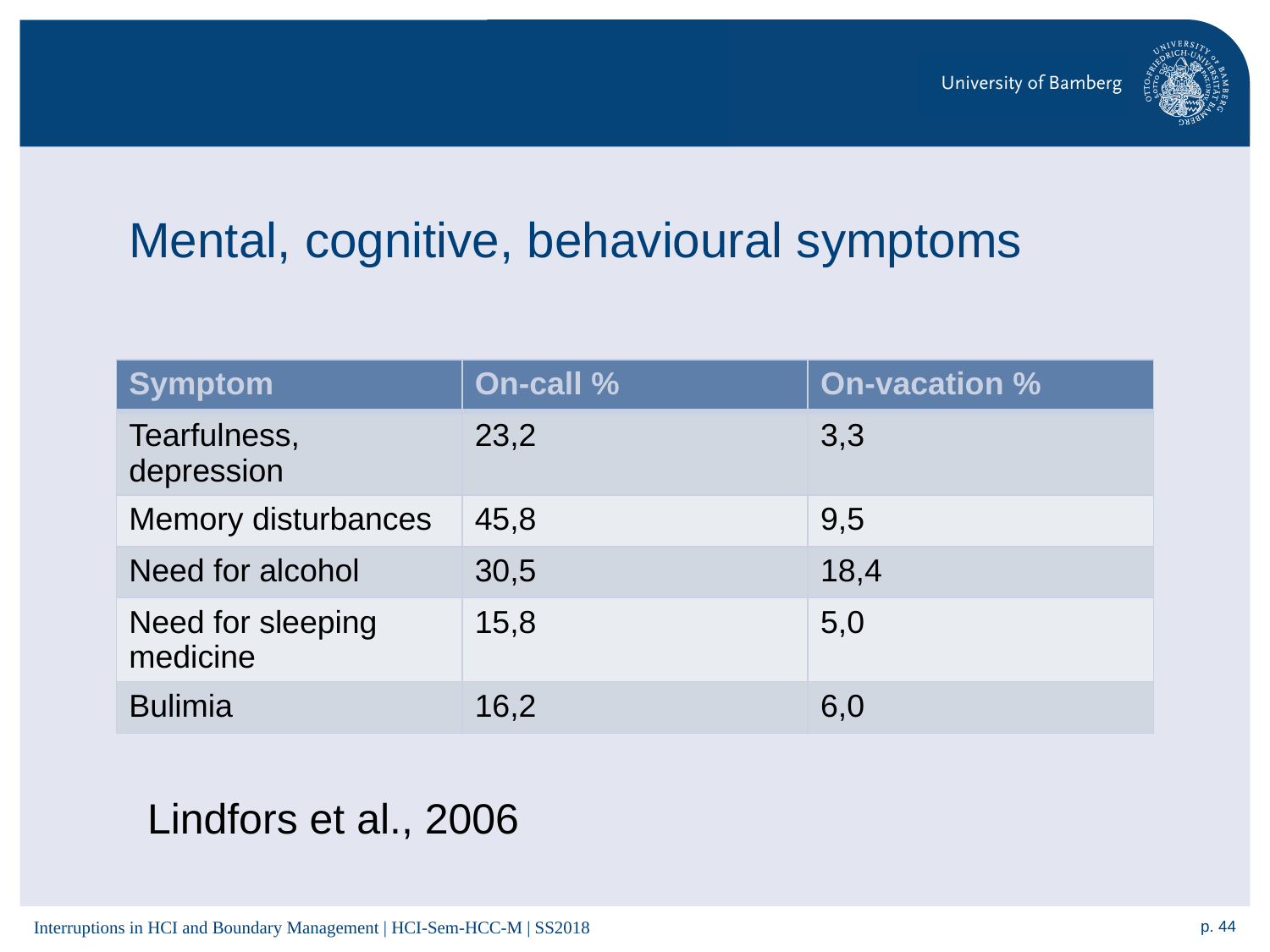

# Mental, cognitive, behavioural symptoms
| Symptom | On-call % | On-vacation % |
| --- | --- | --- |
| Tearfulness, depression | 23,2 | 3,3 |
| Memory disturbances | 45,8 | 9,5 |
| Need for alcohol | 30,5 | 18,4 |
| Need for sleeping medicine | 15,8 | 5,0 |
| Bulimia | 16,2 | 6,0 |
Lindfors et al., 2006